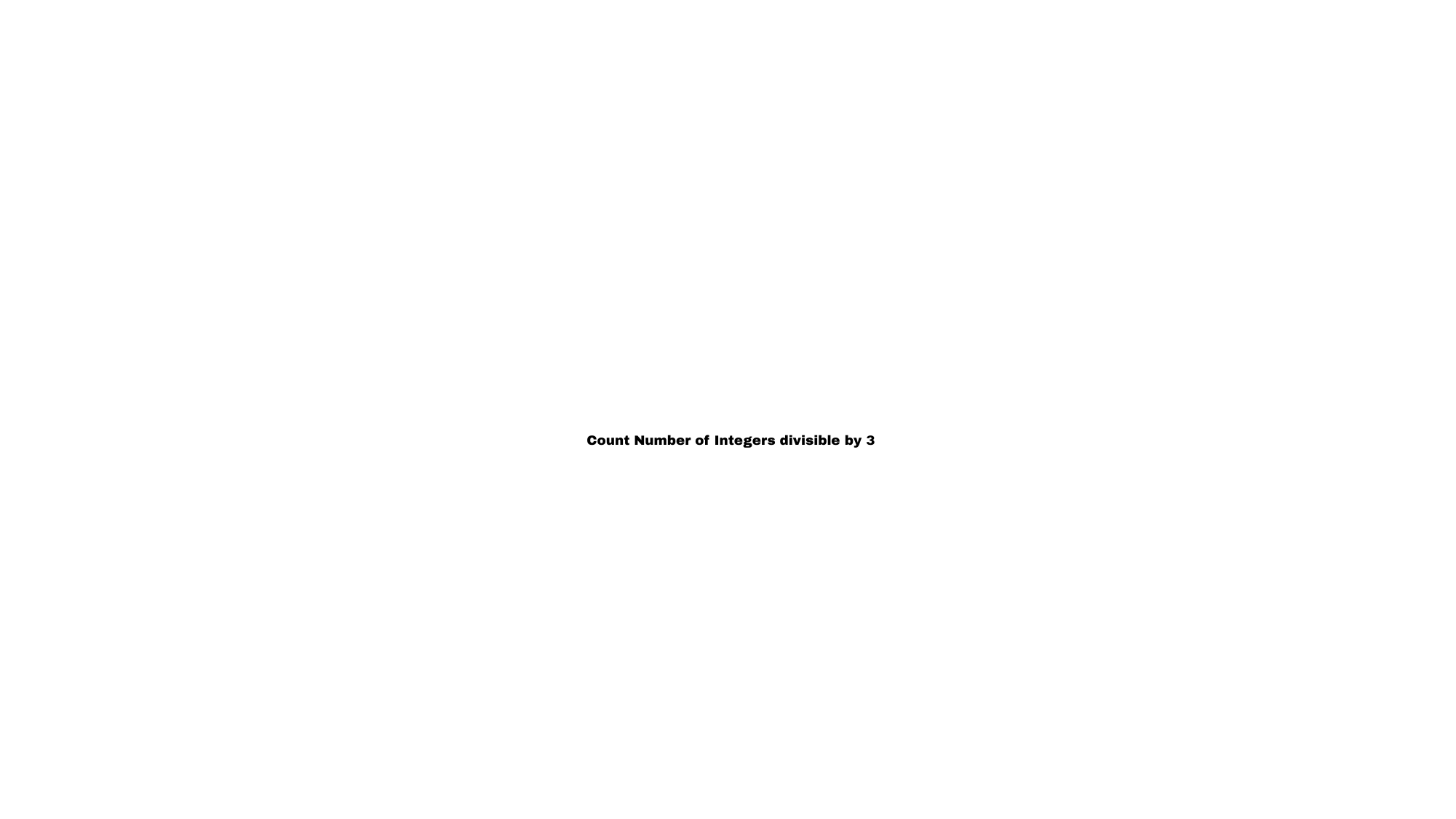

# Count Number of Integers divisible by 3